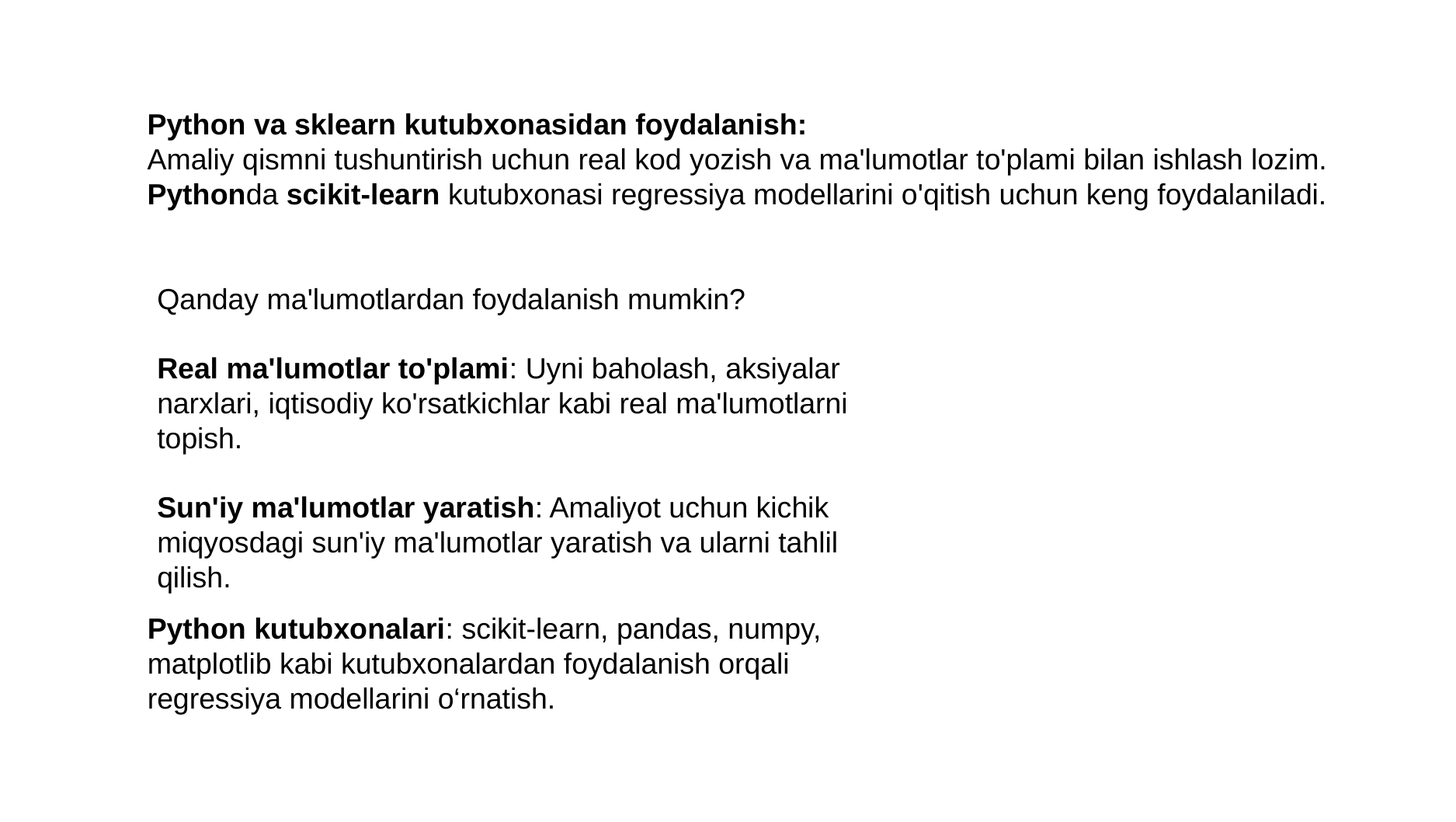

Python va sklearn kutubxonasidan foydalanish:
Amaliy qismni tushuntirish uchun real kod yozish va ma'lumotlar to'plami bilan ishlash lozim. Pythonda scikit-learn kutubxonasi regressiya modellarini o'qitish uchun keng foydalaniladi.

Qanday ma'lumotlardan foydalanish mumkin?
Real ma'lumotlar to'plami: Uyni baholash, aksiyalar narxlari, iqtisodiy ko'rsatkichlar kabi real ma'lumotlarni topish.
Sun'iy ma'lumotlar yaratish: Amaliyot uchun kichik miqyosdagi sun'iy ma'lumotlar yaratish va ularni tahlil qilish.
Python kutubxonalari: scikit-learn, pandas, numpy, matplotlib kabi kutubxonalardan foydalanish orqali regressiya modellarini o‘rnatish.